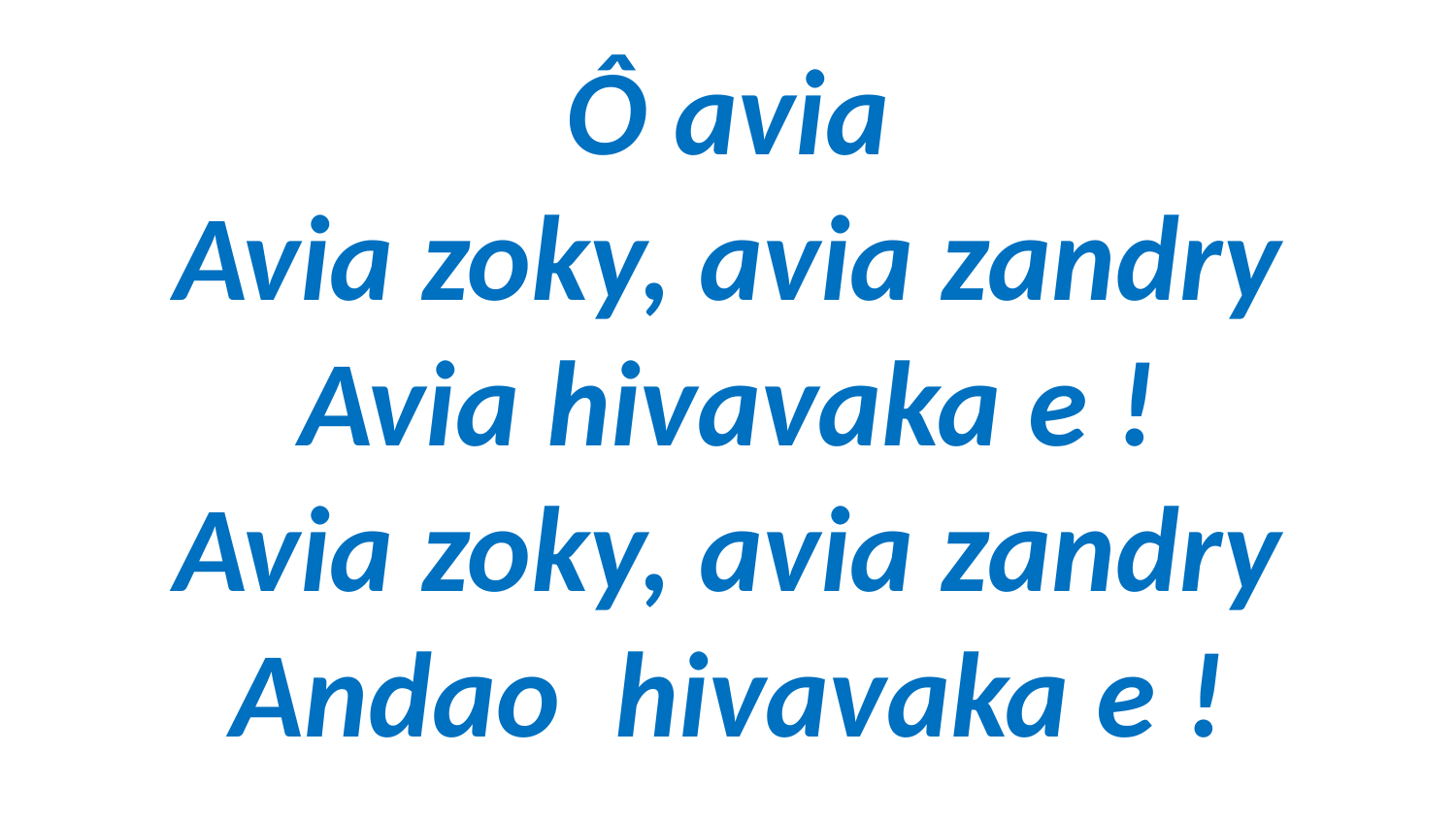

Ô avia
Avia zoky, avia zandry
Avia hivavaka e !
Avia zoky, avia zandry
Andao  hivavaka e !